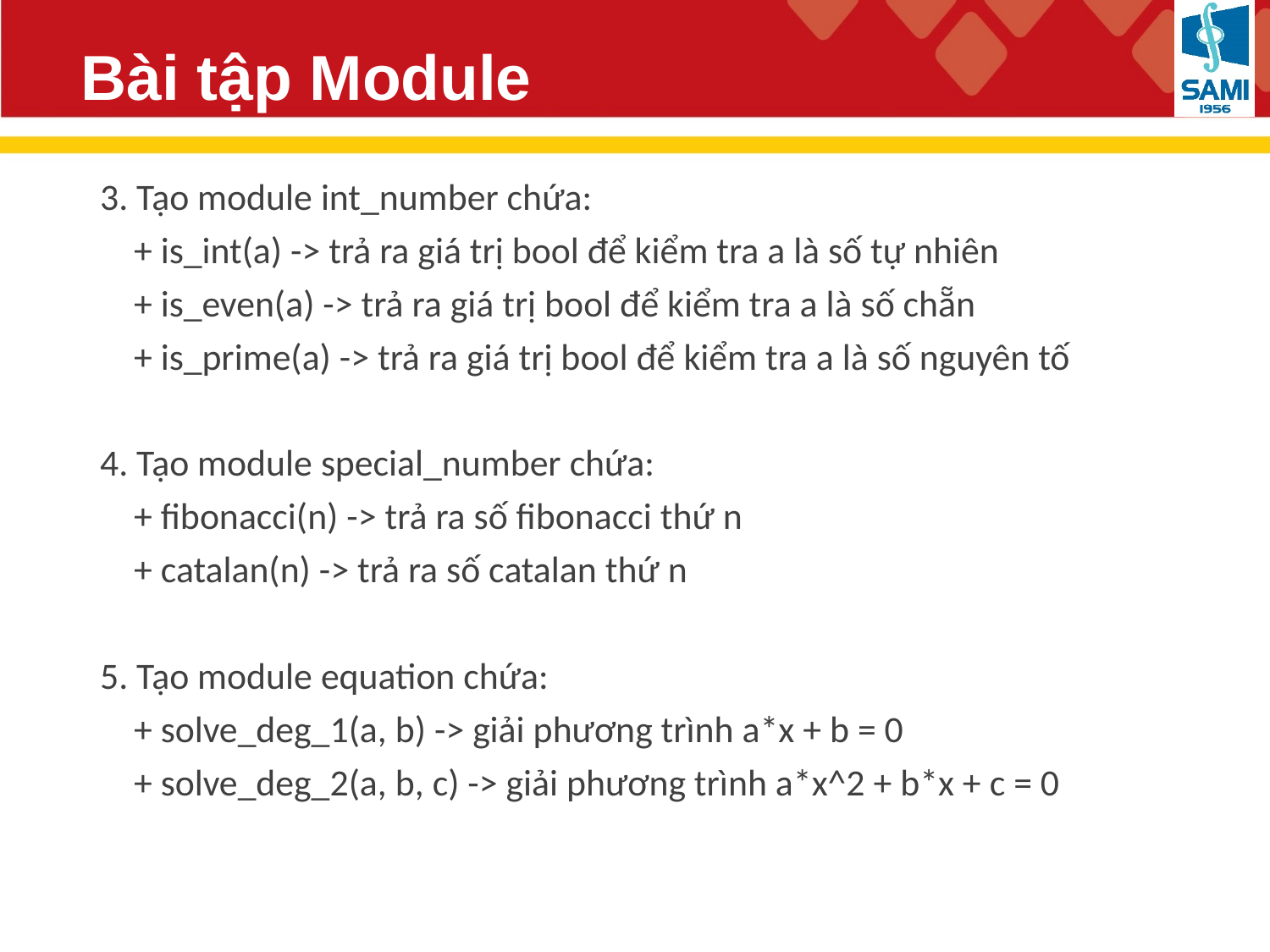

# Bài tập Module
3. Tạo module int_number chứa:
    + is_int(a) -> trả ra giá trị bool để kiểm tra a là số tự nhiên
    + is_even(a) -> trả ra giá trị bool để kiểm tra a là số chẵn
    + is_prime(a) -> trả ra giá trị bool để kiểm tra a là số nguyên tố

4. Tạo module special_number chứa:
    + fibonacci(n) -> trả ra số fibonacci thứ n
    + catalan(n) -> trả ra số catalan thứ n

5. Tạo module equation chứa:
    + solve_deg_1(a, b) -> giải phương trình a*x + b = 0
    + solve_deg_2(a, b, c) -> giải phương trình a*x^2 + b*x + c = 0